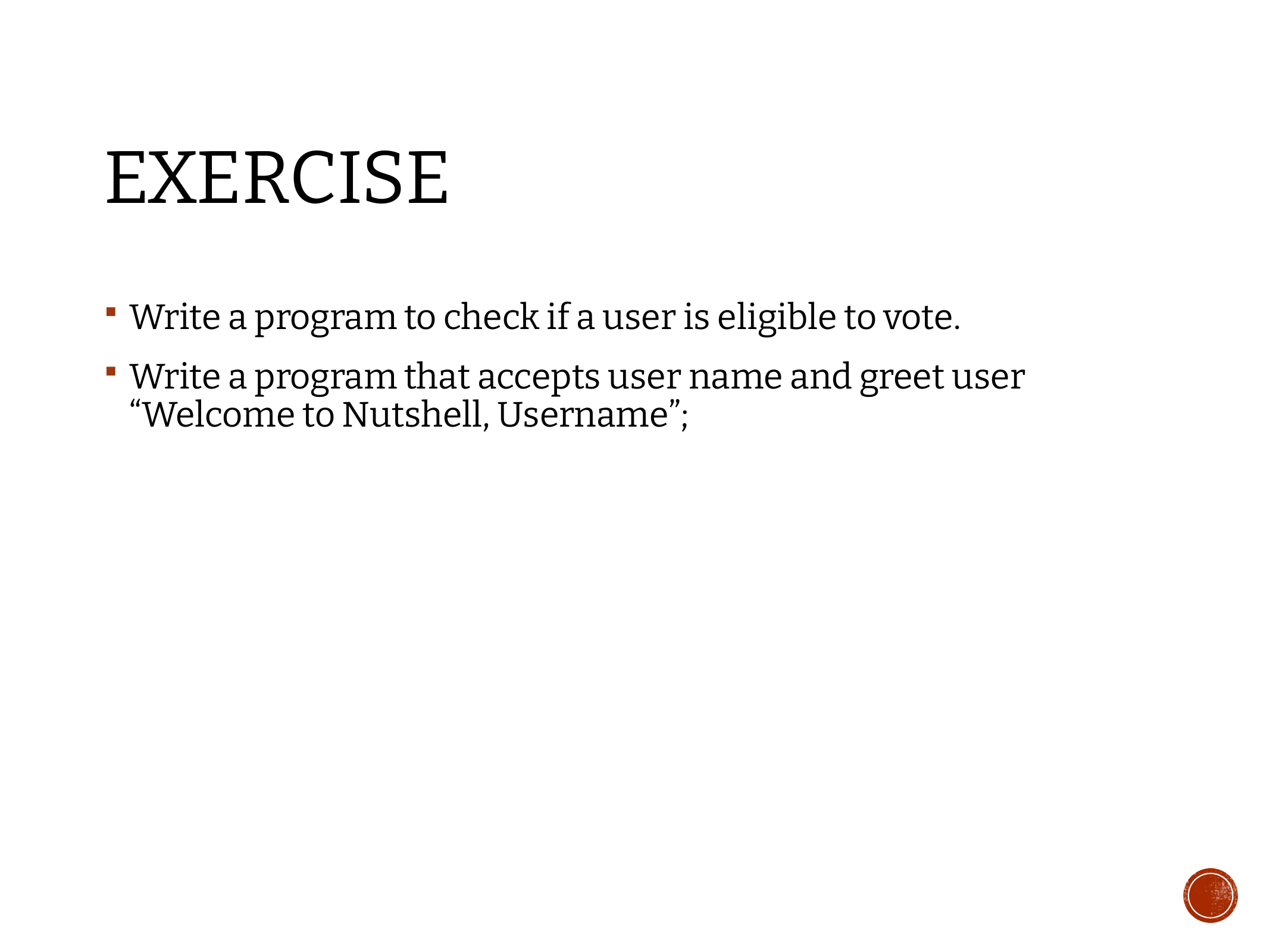

# Exercise
Write a program to check if a user is eligible to vote.
Write a program that accepts user name and greet user “Welcome to Nutshell, Username”;